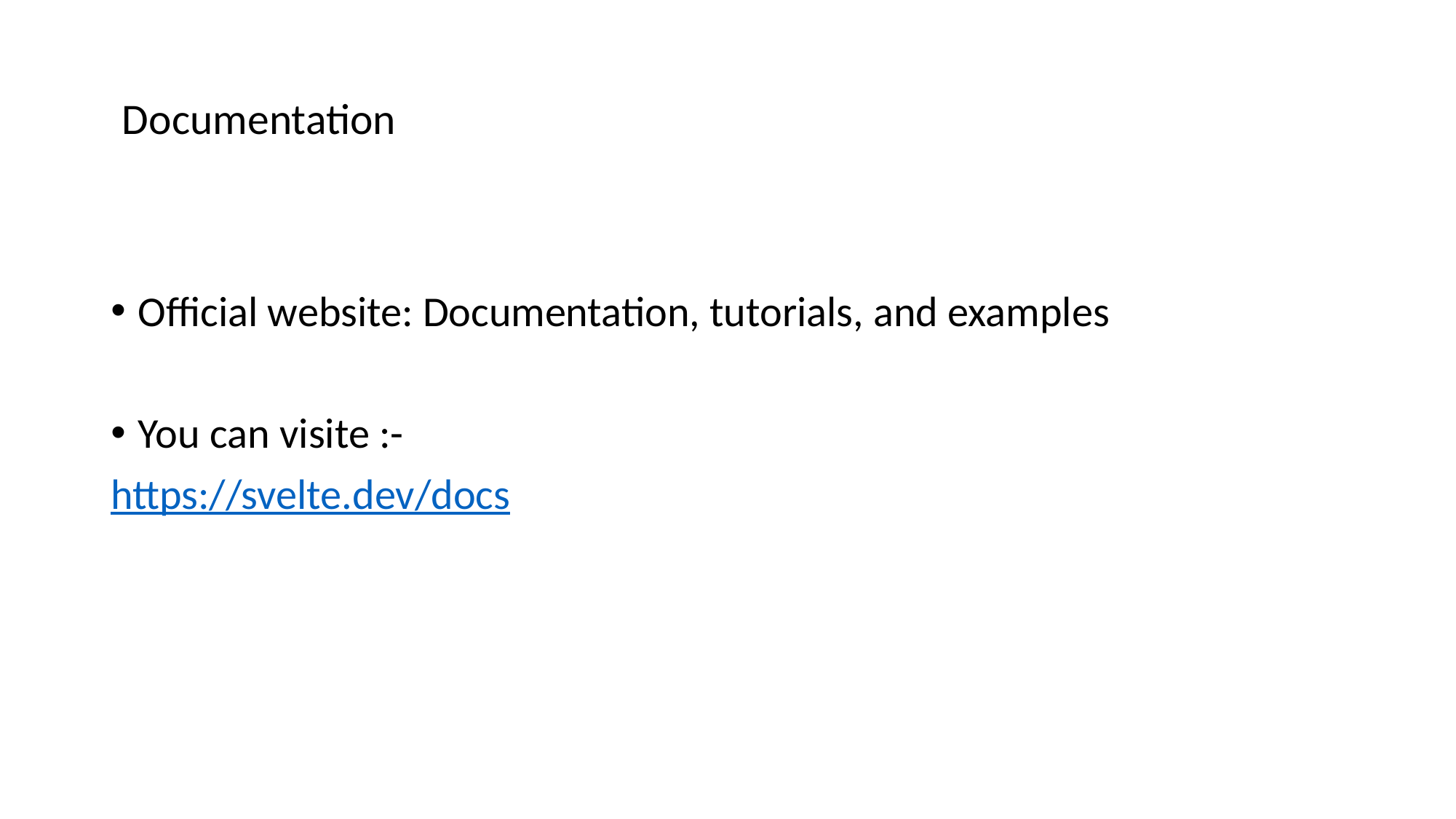

# Documentation

Official website: Documentation, tutorials, and examples

You can visite :-
https://svelte.dev/docs